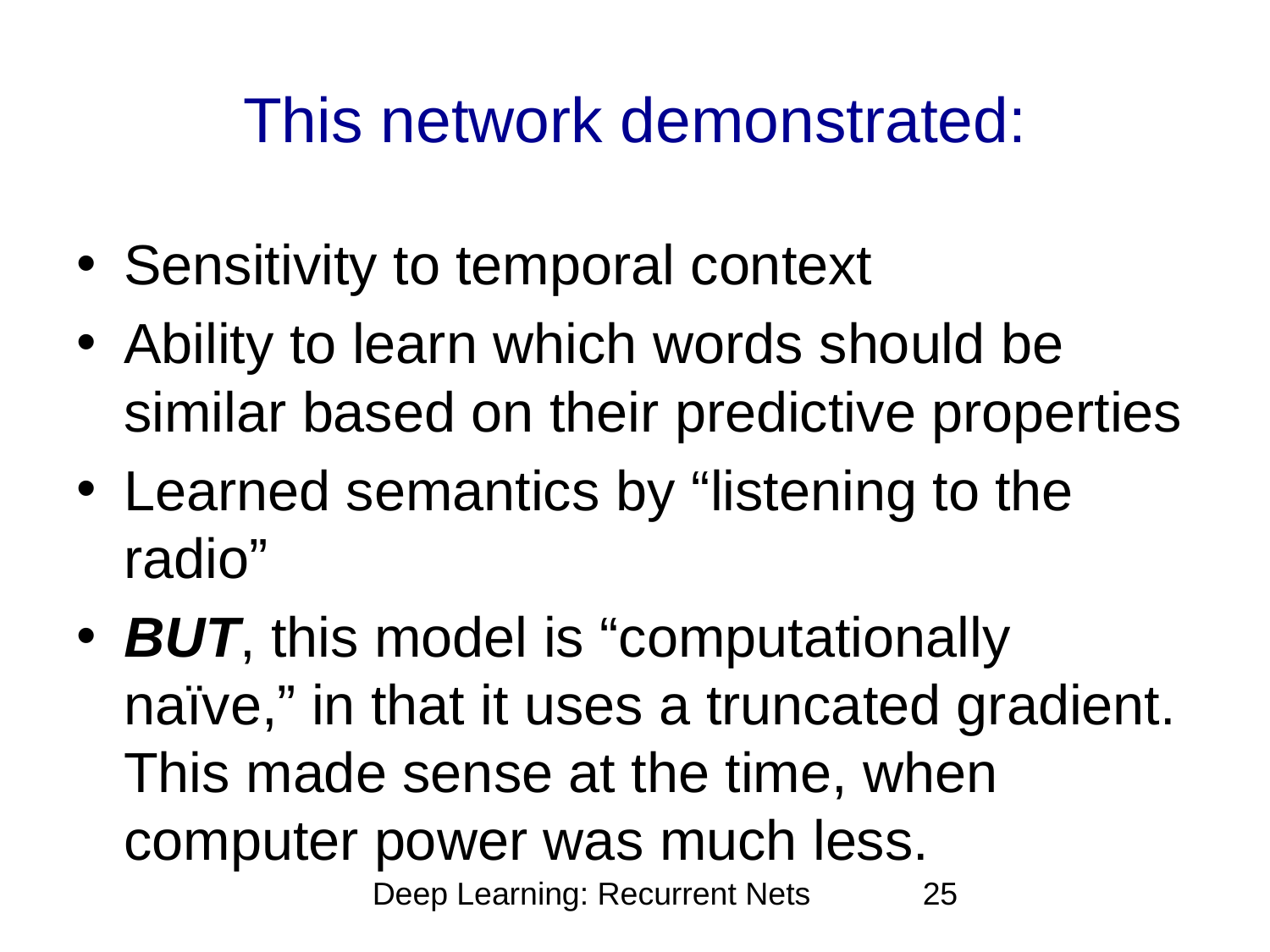

# This network demonstrated:
Sensitivity to temporal context
Ability to learn which words should be similar based on their predictive properties
Learned semantics by “listening to the radio”
BUT, this model is “computationally naïve,” in that it uses a truncated gradient. This made sense at the time, when computer power was much less.
Deep Learning: Recurrent Nets
25